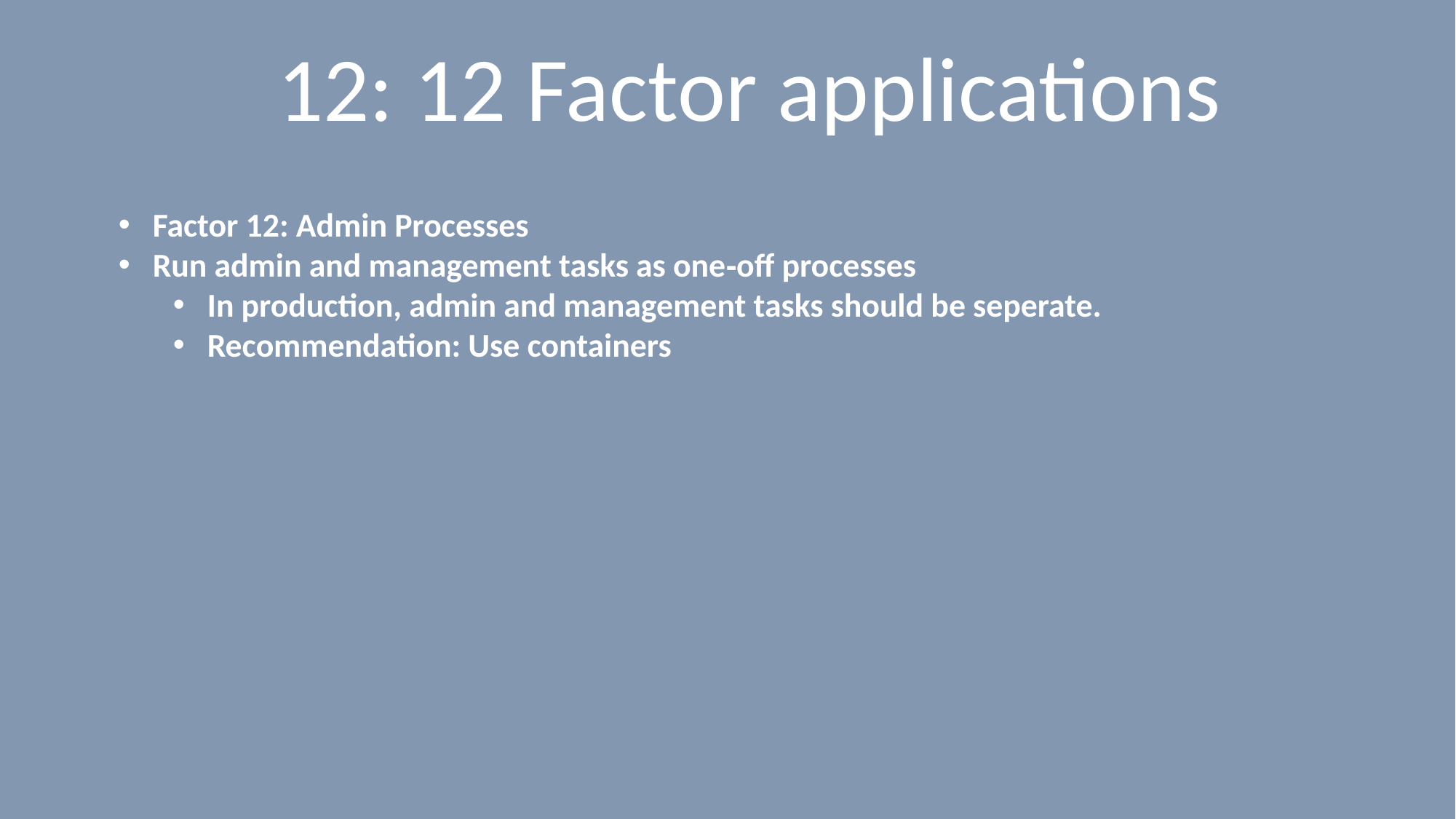

# 12: 12 Factor applications
Factor 12: Admin Processes
Run admin and management tasks as one‑off processes
In production, admin and management tasks should be seperate.
Recommendation: Use containers